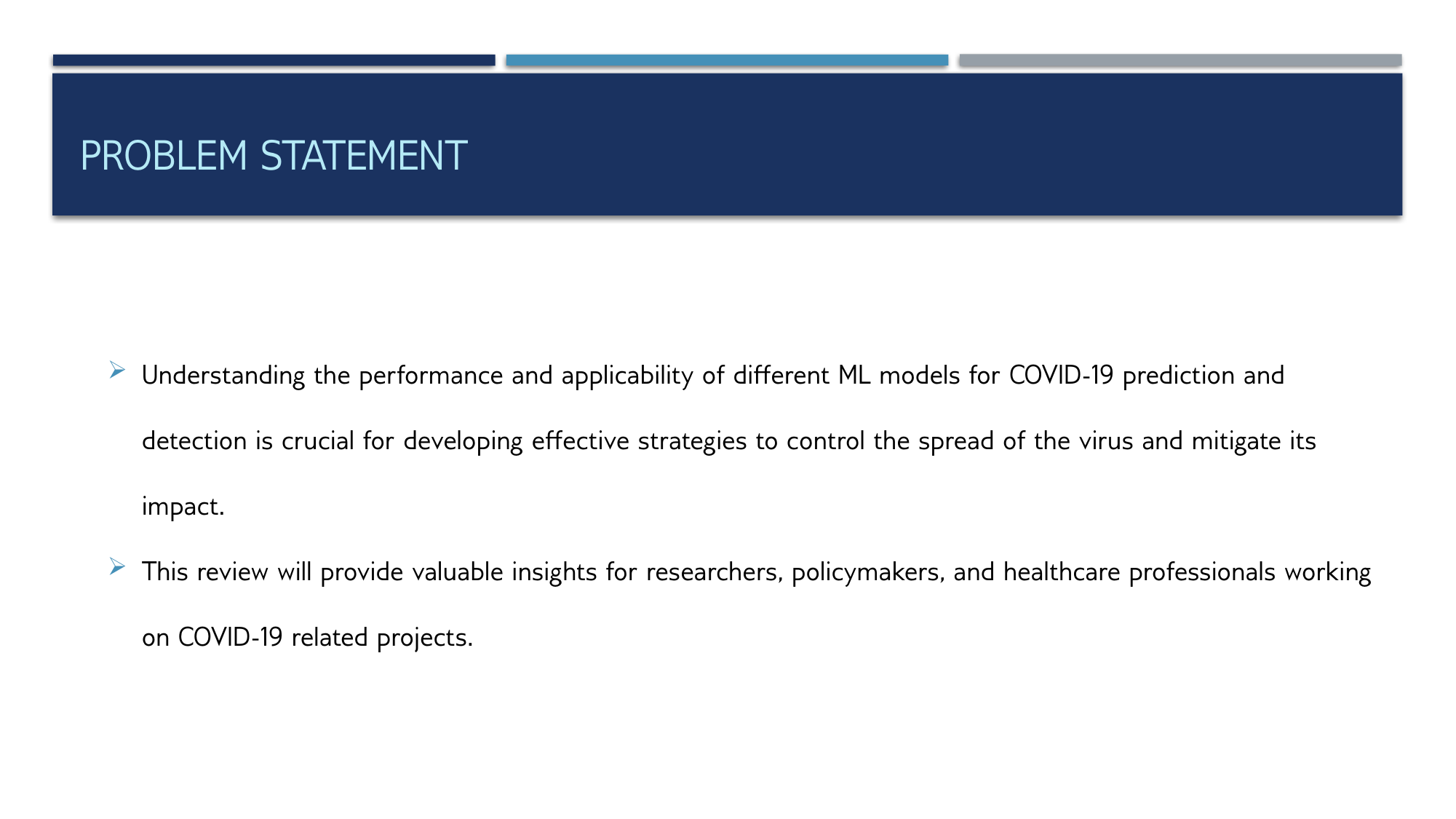

# PROBLEM STATEMENT
Understanding the performance and applicability of different ML models for COVID-19 prediction and detection is crucial for developing effective strategies to control the spread of the virus and mitigate its impact.
This review will provide valuable insights for researchers, policymakers, and healthcare professionals working on COVID-19 related projects.